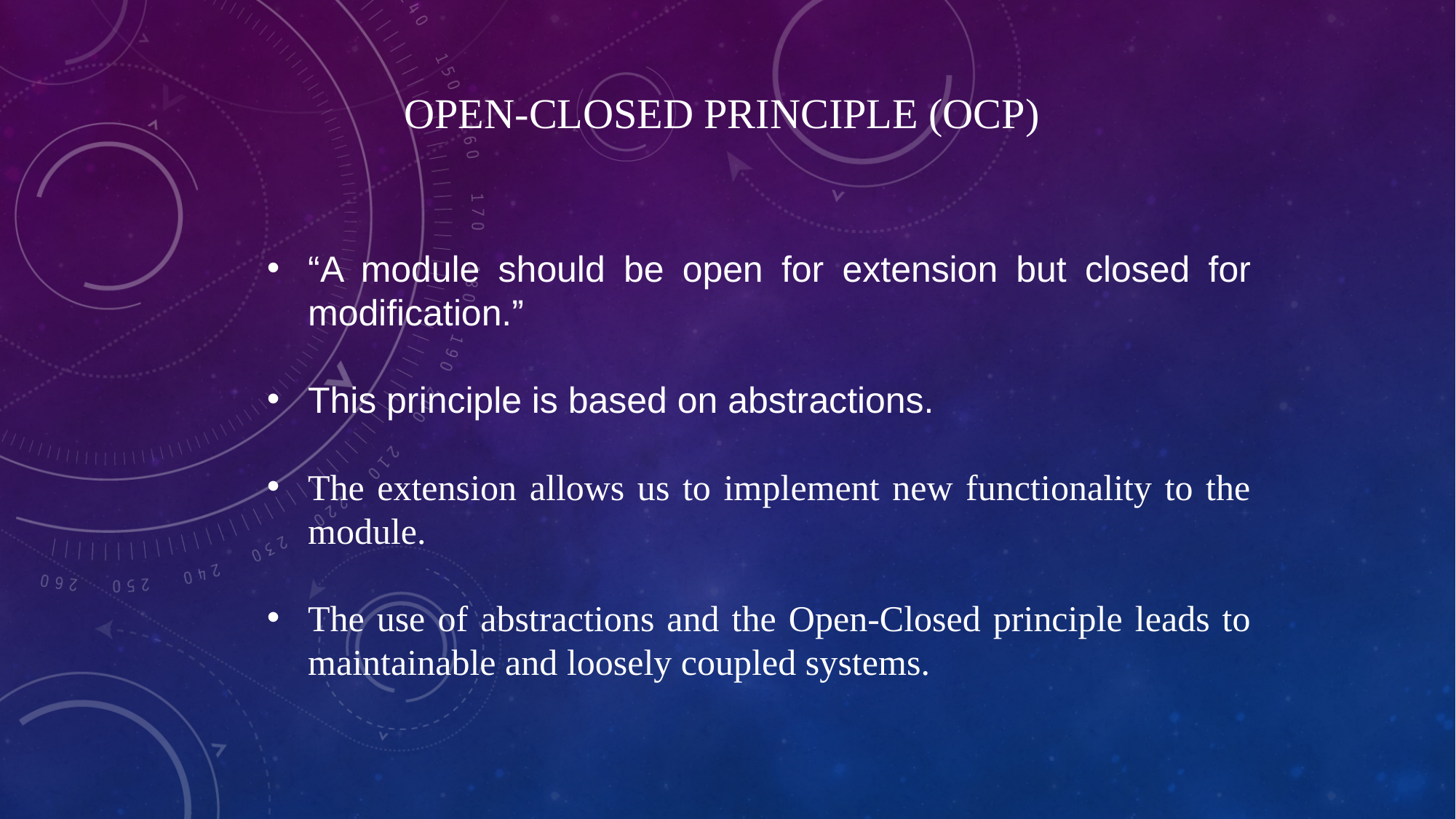

Open-Closed Principle (OCP)
“A module should be open for extension but closed for modification.”

This principle is based on abstractions.

The extension allows us to implement new functionality to the module.

The use of abstractions and the Open-Closed principle leads to maintainable and loosely coupled systems.